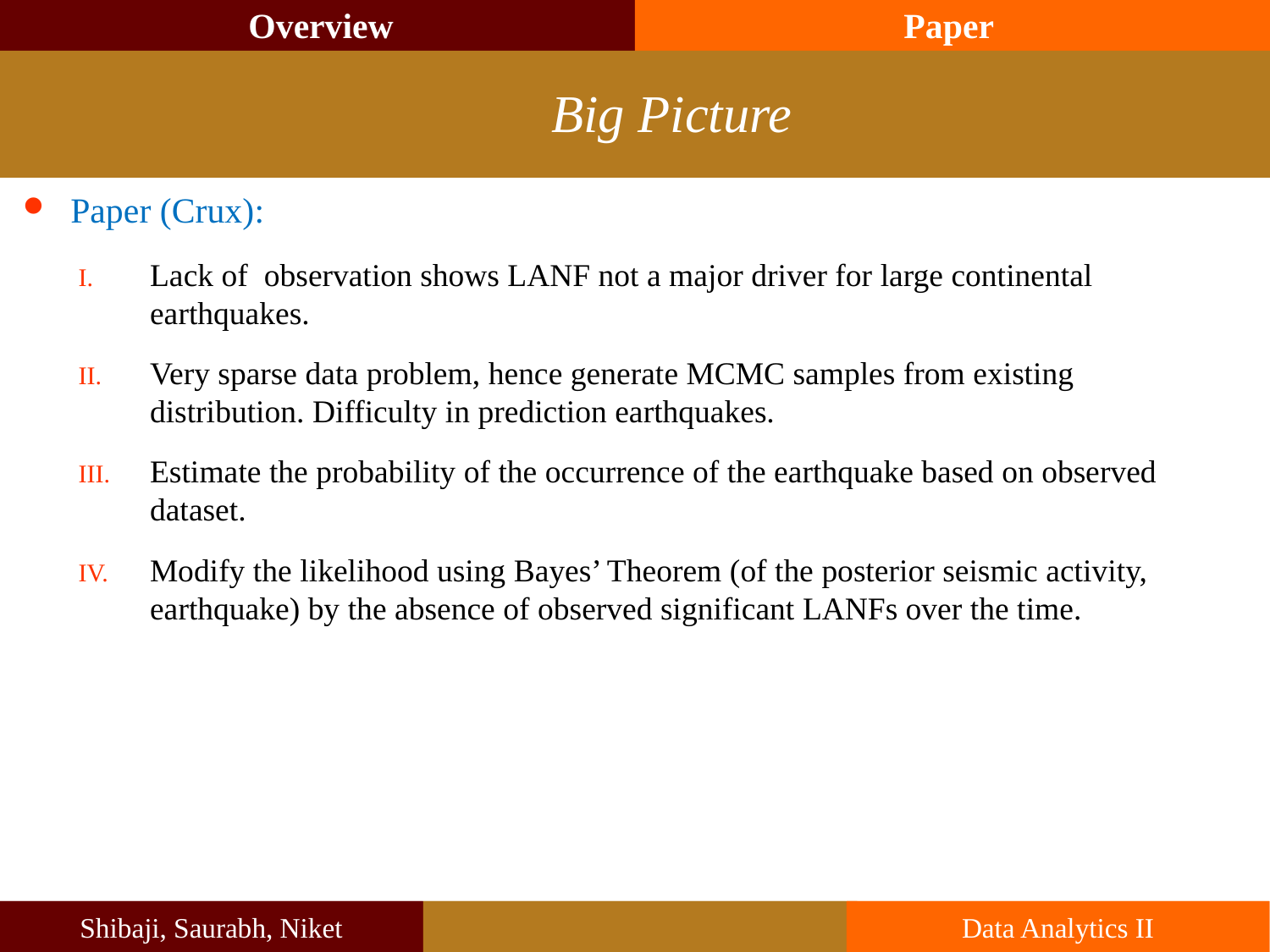

Overview
Paper
# Big Picture
Paper (Crux):
Lack of  observation shows LANF not a major driver for large continental earthquakes.
Very sparse data problem, hence generate MCMC samples from existing distribution. Difficulty in prediction earthquakes.
Estimate the probability of the occurrence of the earthquake based on observed  dataset.
Modify the likelihood using Bayes’ Theorem (of the posterior seismic activity, earthquake) by the absence of observed significant LANFs over the time.
Shibaji, Saurabh, Niket

Data Analytics II